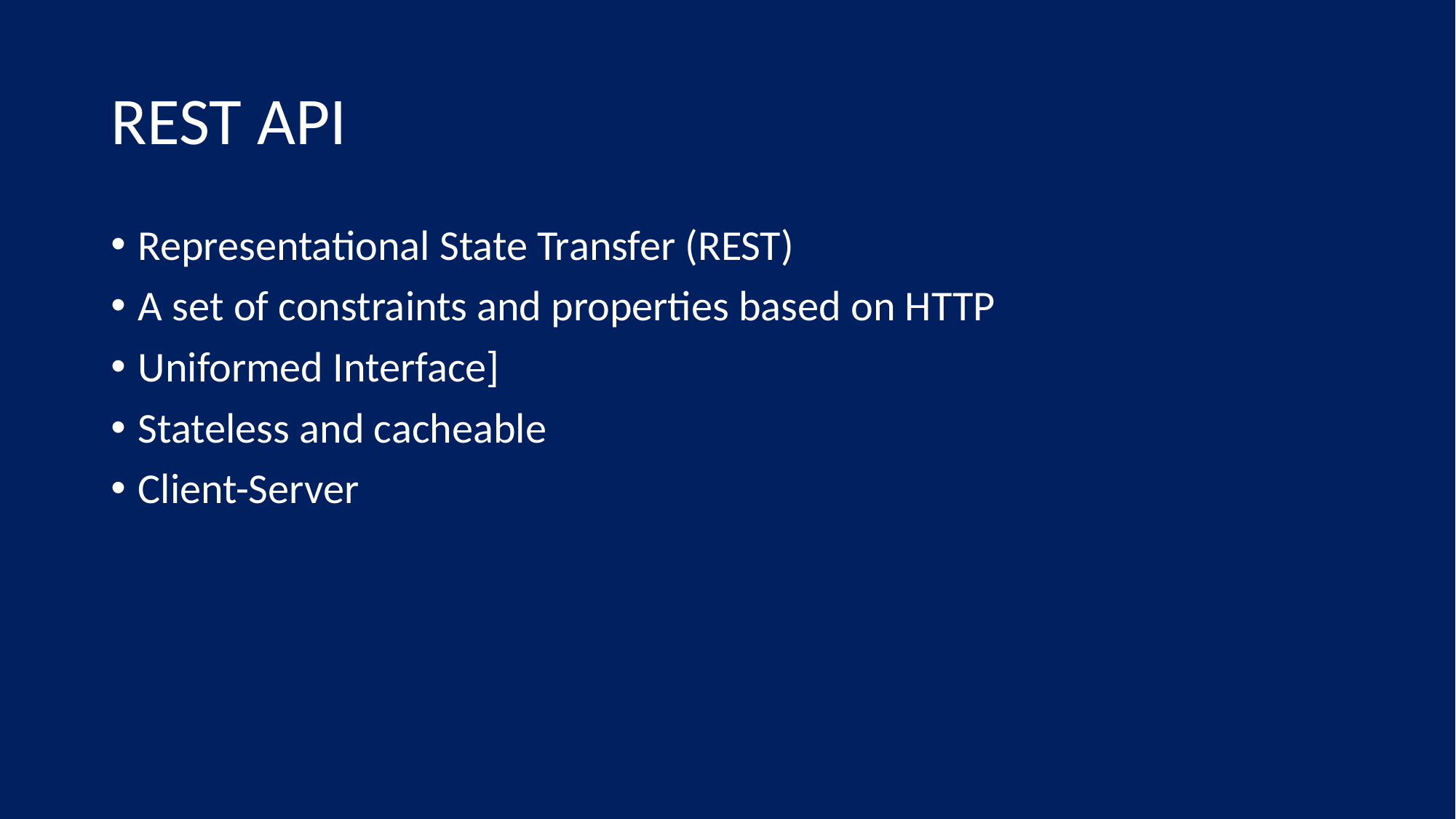

# REST API
Representational State Transfer (REST)
A set of constraints and properties based on HTTP
Uniformed Interface]
Stateless and cacheable
Client-Server